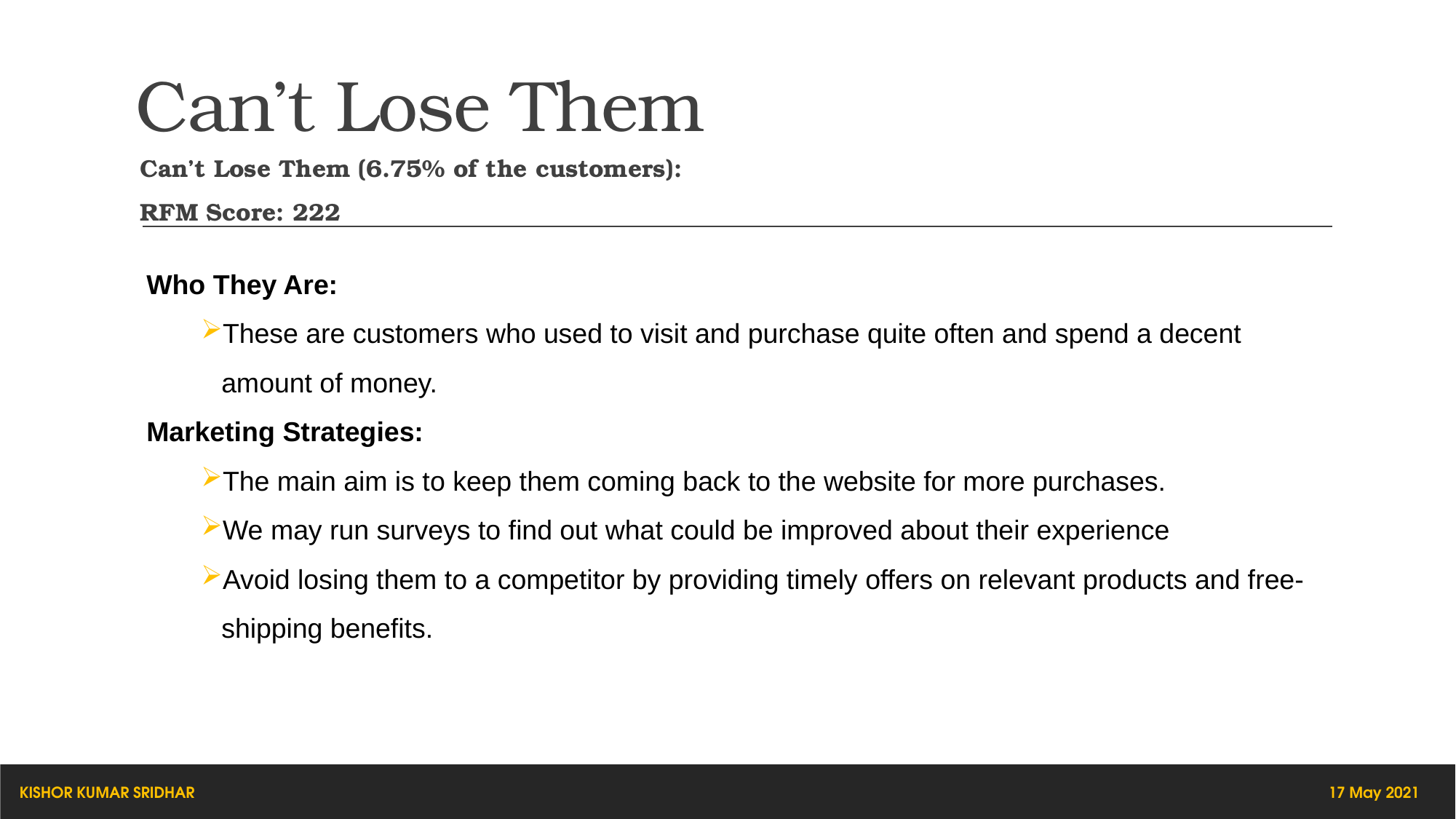

# Can’t Lose Them
Can’t Lose Them (6.75% of the customers):
RFM Score: 222
Who They Are:
These are customers who used to visit and purchase quite often and spend a decent amount of money.
Marketing Strategies:
The main aim is to keep them coming back to the website for more purchases.
We may run surveys to find out what could be improved about their experience
Avoid losing them to a competitor by providing timely offers on relevant products and free-shipping benefits.
17 May 2021
KISHOR KUMAR SRIDHAR